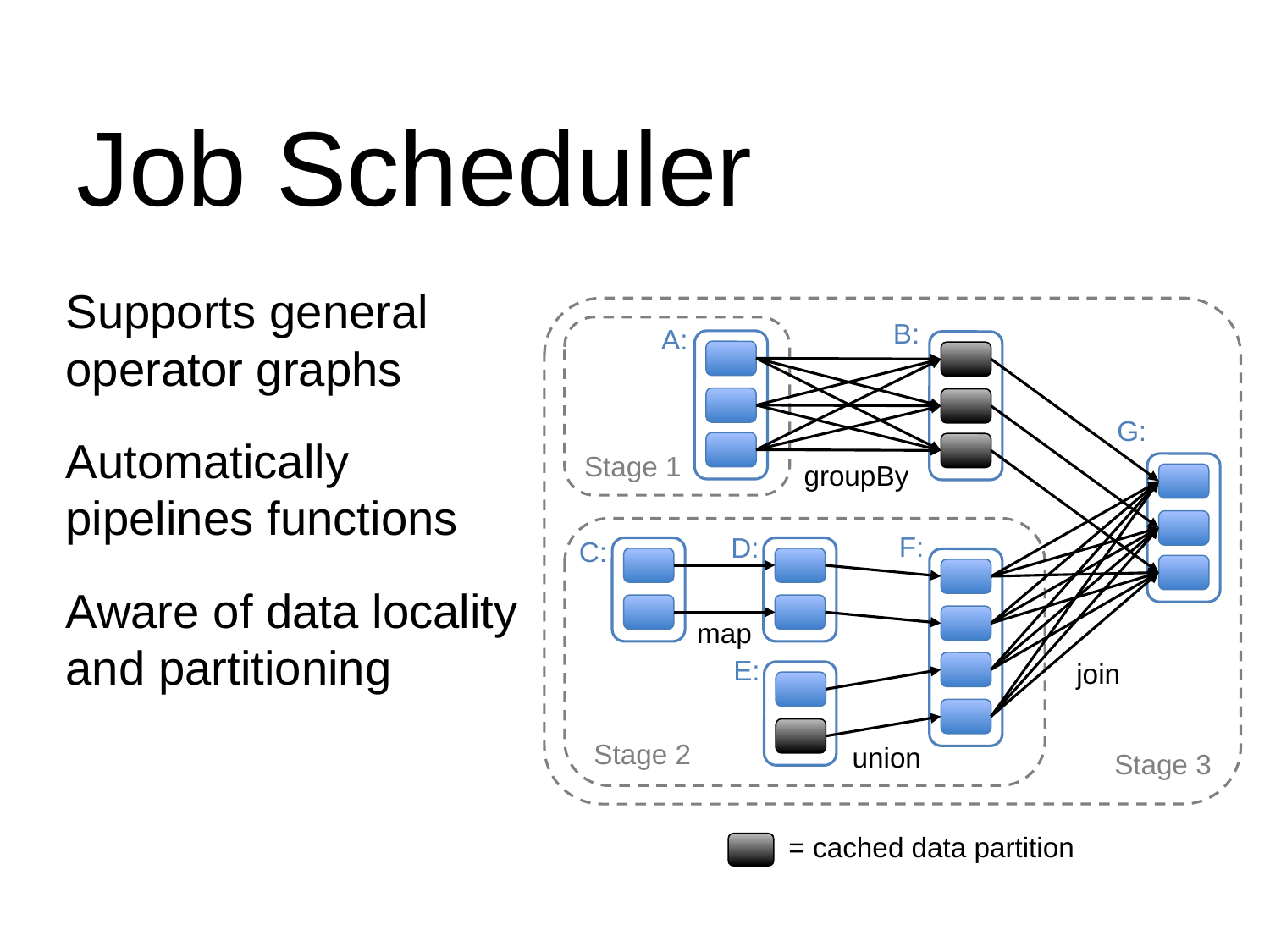

# Job Scheduler
Supports general operator graphs
Automatically pipelines functions
Aware of data locality and partitioning

B:
A:

G:

Stage 1
groupBy

F:
D:
C:

map
E:
join

Stage 2
union
Stage 3
= cached data partition